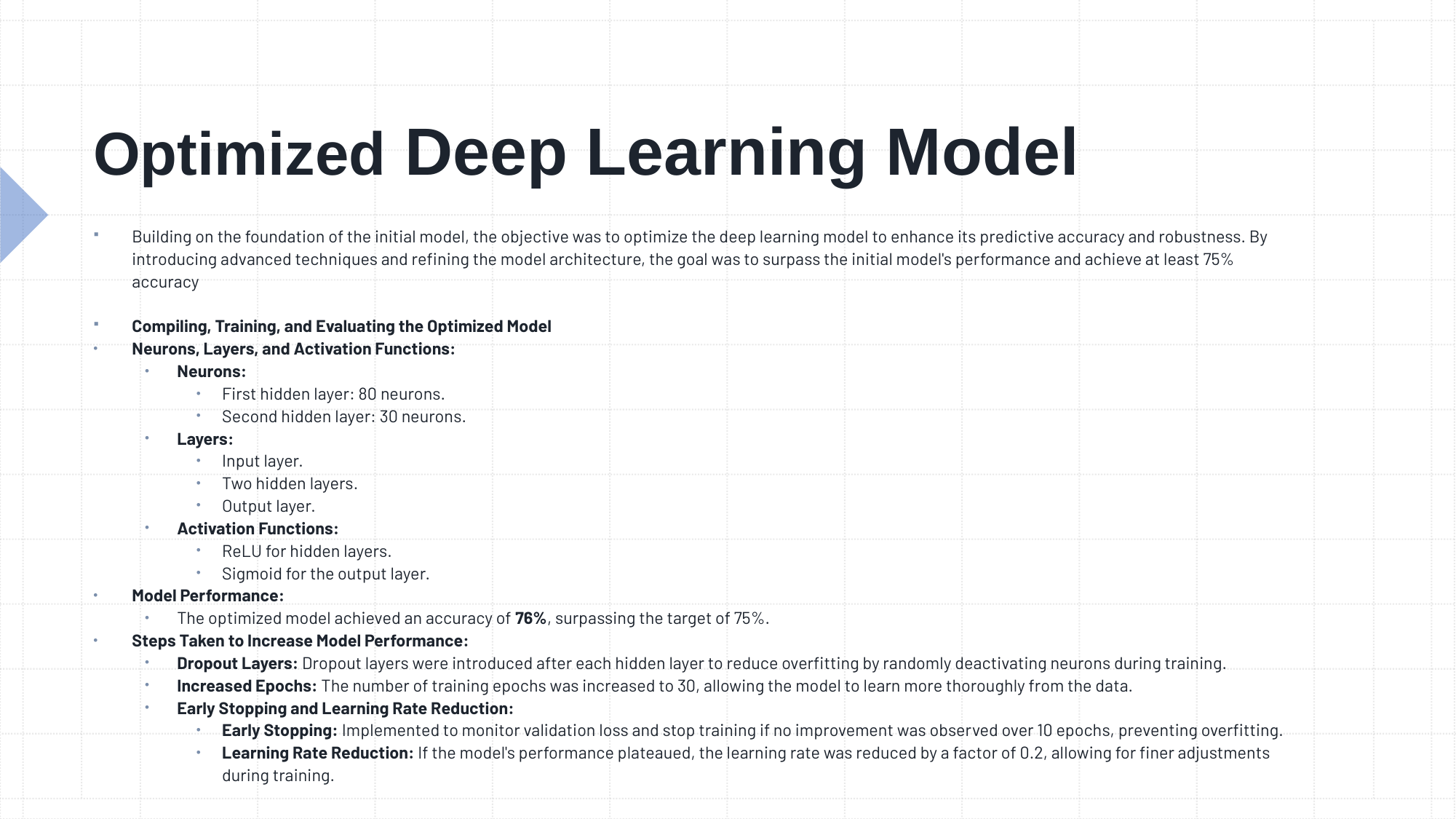

# Optimized Deep Learning Model
Building on the foundation of the initial model, the objective was to optimize the deep learning model to enhance its predictive accuracy and robustness. By introducing advanced techniques and refining the model architecture, the goal was to surpass the initial model's performance and achieve at least 75% accuracy

Compiling, Training, and Evaluating the Optimized Model
Neurons, Layers, and Activation Functions:
Neurons:
First hidden layer: 80 neurons.
Second hidden layer: 30 neurons.
Layers:
Input layer.
Two hidden layers.
Output layer.
Activation Functions:
ReLU for hidden layers.
Sigmoid for the output layer.
Model Performance:
The optimized model achieved an accuracy of 76%, surpassing the target of 75%.
Steps Taken to Increase Model Performance:
Dropout Layers: Dropout layers were introduced after each hidden layer to reduce overfitting by randomly deactivating neurons during training.
Increased Epochs: The number of training epochs was increased to 30, allowing the model to learn more thoroughly from the data.
Early Stopping and Learning Rate Reduction:
Early Stopping: Implemented to monitor validation loss and stop training if no improvement was observed over 10 epochs, preventing overfitting.
Learning Rate Reduction: If the model's performance plateaued, the learning rate was reduced by a factor of 0.2, allowing for finer adjustments during training.